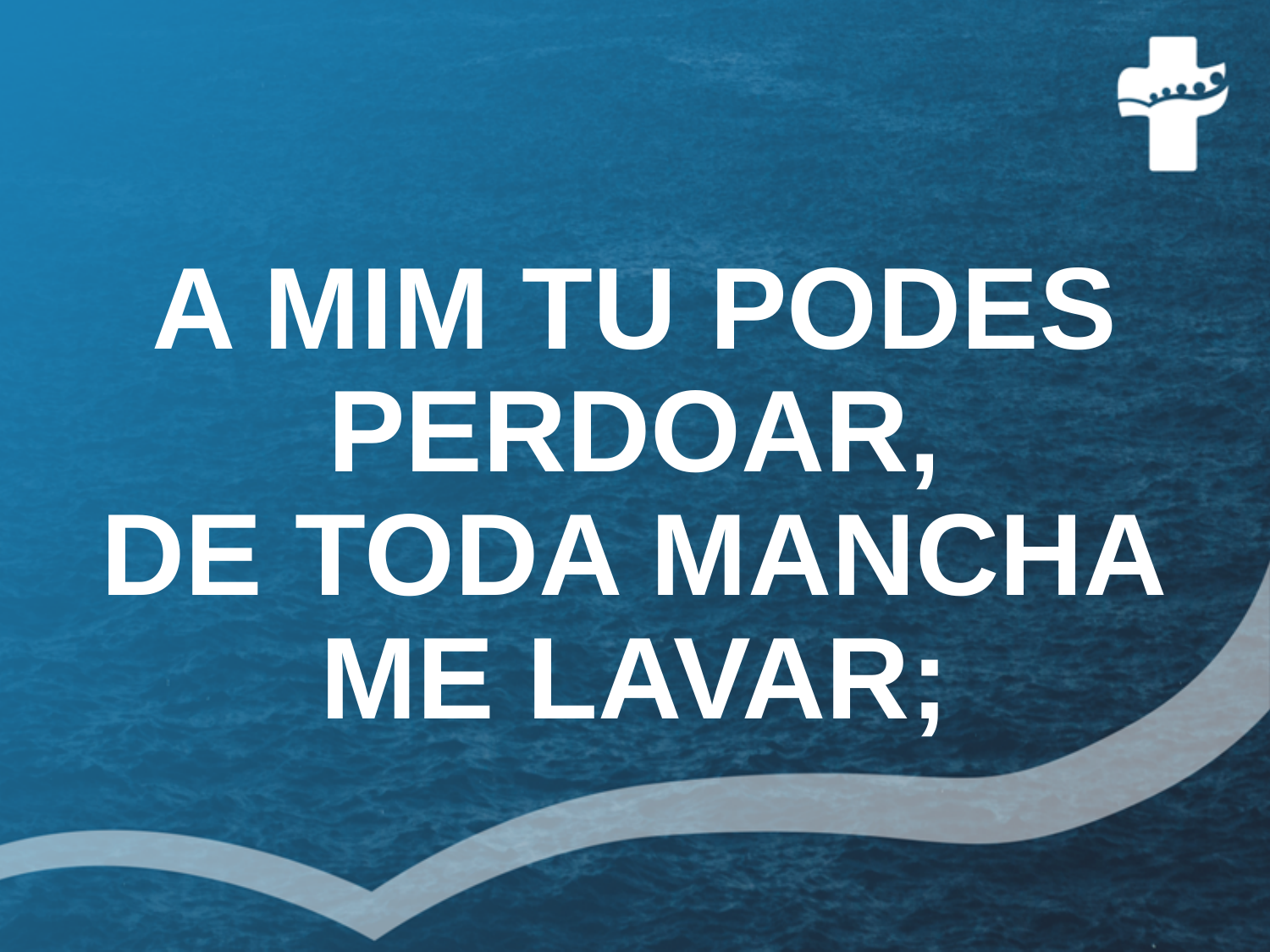

# A MIM TU PODES PERDOAR, DE TODA MANCHA ME LAVAR;